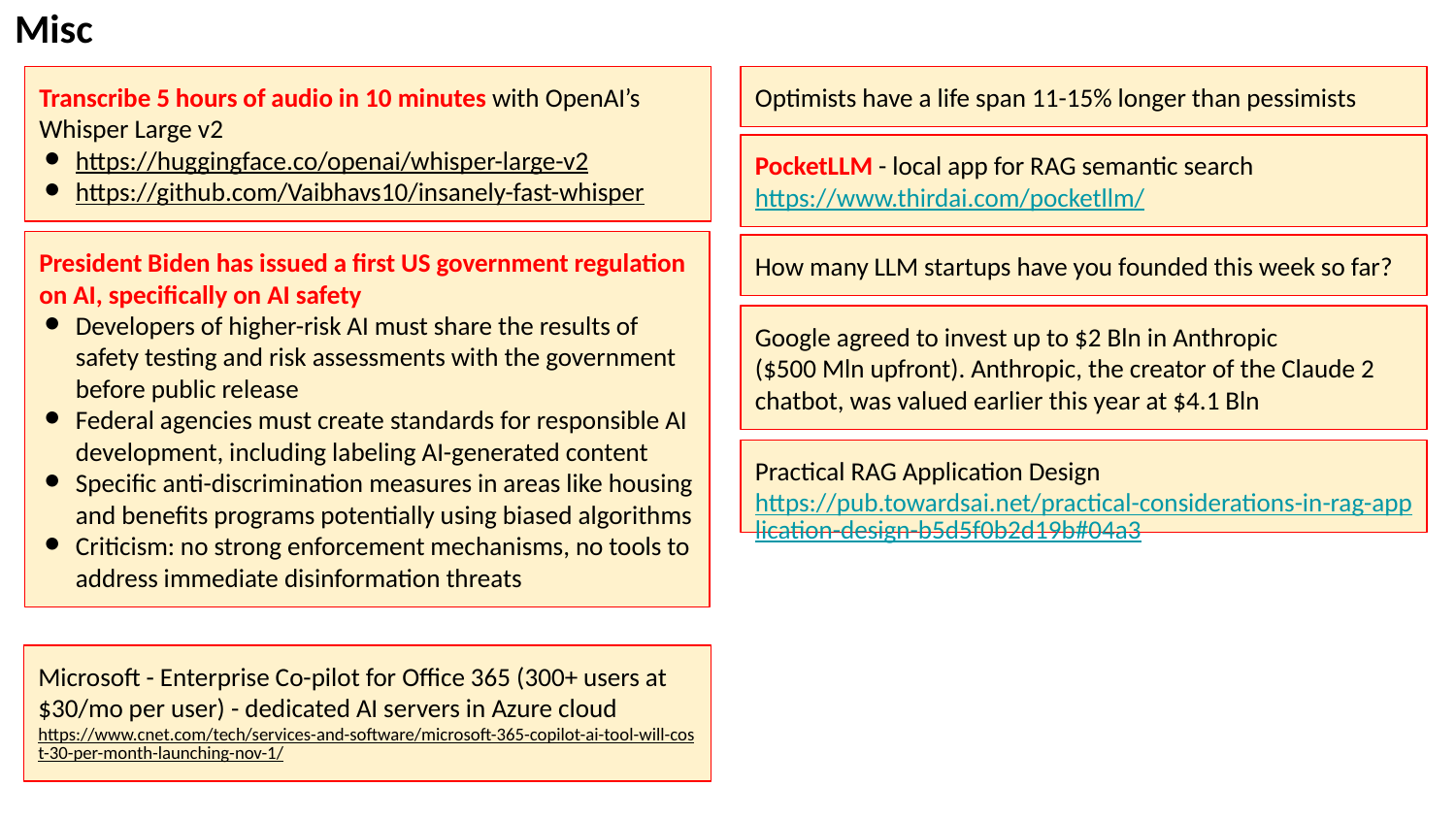

Misc
Transcribe 5 hours of audio in 10 minutes with OpenAI’s Whisper Large v2
https://huggingface.co/openai/whisper-large-v2
https://github.com/Vaibhavs10/insanely-fast-whisper
Optimists have a life span 11-15% longer than pessimists
PocketLLM - local app for RAG semantic search
https://www.thirdai.com/pocketllm/
President Biden has issued a first US government regulation on AI, specifically on AI safety
Developers of higher-risk AI must share the results of safety testing and risk assessments with the government before public release
Federal agencies must create standards for responsible AI development, including labeling AI-generated content
Specific anti-discrimination measures in areas like housing and benefits programs potentially using biased algorithms
Criticism: no strong enforcement mechanisms, no tools to address immediate disinformation threats
How many LLM startups have you founded this week so far?
Google agreed to invest up to $2 Bln in Anthropic
($500 Mln upfront). Anthropic, the creator of the Claude 2 chatbot, was valued earlier this year at $4.1 Bln
Practical RAG Application Design
https://pub.towardsai.net/practical-considerations-in-rag-application-design-b5d5f0b2d19b#04a3
Microsoft - Enterprise Co-pilot for Office 365 (300+ users at $30/mo per user) - dedicated AI servers in Azure cloud
https://www.cnet.com/tech/services-and-software/microsoft-365-copilot-ai-tool-will-cost-30-per-month-launching-nov-1/